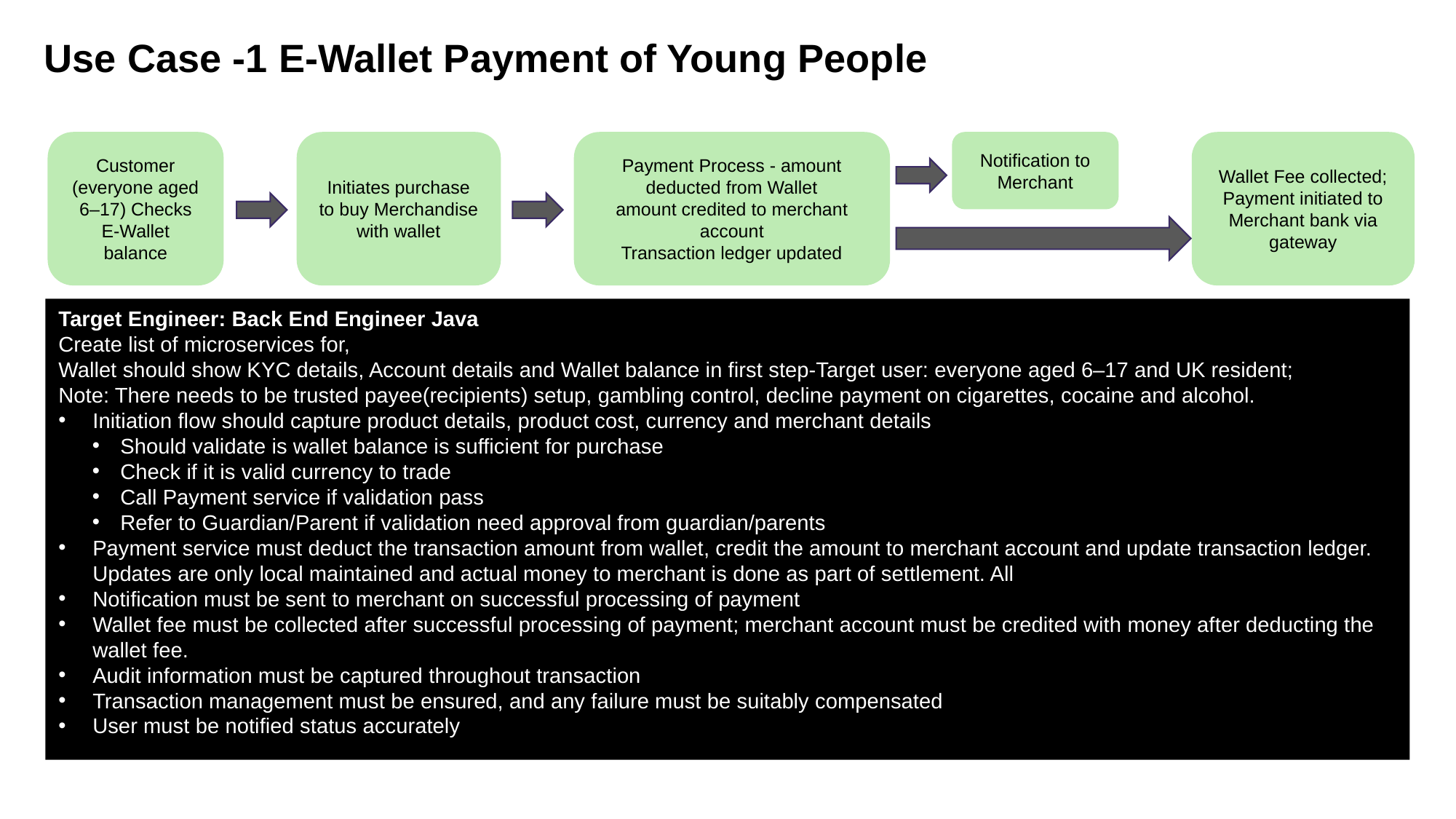

Use Case -1 E-Wallet Payment of Young People
Customer (everyone aged 6–17) Checks E-Wallet balance
Initiates purchase to buy Merchandise with wallet
Payment Process - amount deducted from Wallet
amount credited to merchant account
Transaction ledger updated
Notification to Merchant
Wallet Fee collected; Payment initiated to Merchant bank via gateway

Target Engineer: Back End Engineer Java
Create list of microservices for,
Wallet should show KYC details, Account details and Wallet balance in first step-Target user: everyone aged 6–17 and UK resident;
Note: There needs to be trusted payee(recipients) setup, gambling control, decline payment on cigarettes, cocaine and alcohol.
Initiation flow should capture product details, product cost, currency and merchant details
Should validate is wallet balance is sufficient for purchase
Check if it is valid currency to trade
Call Payment service if validation pass
Refer to Guardian/Parent if validation need approval from guardian/parents
Payment service must deduct the transaction amount from wallet, credit the amount to merchant account and update transaction ledger. Updates are only local maintained and actual money to merchant is done as part of settlement. All
Notification must be sent to merchant on successful processing of payment
Wallet fee must be collected after successful processing of payment; merchant account must be credited with money after deducting the wallet fee.
Audit information must be captured throughout transaction
Transaction management must be ensured, and any failure must be suitably compensated
User must be notified status accurately